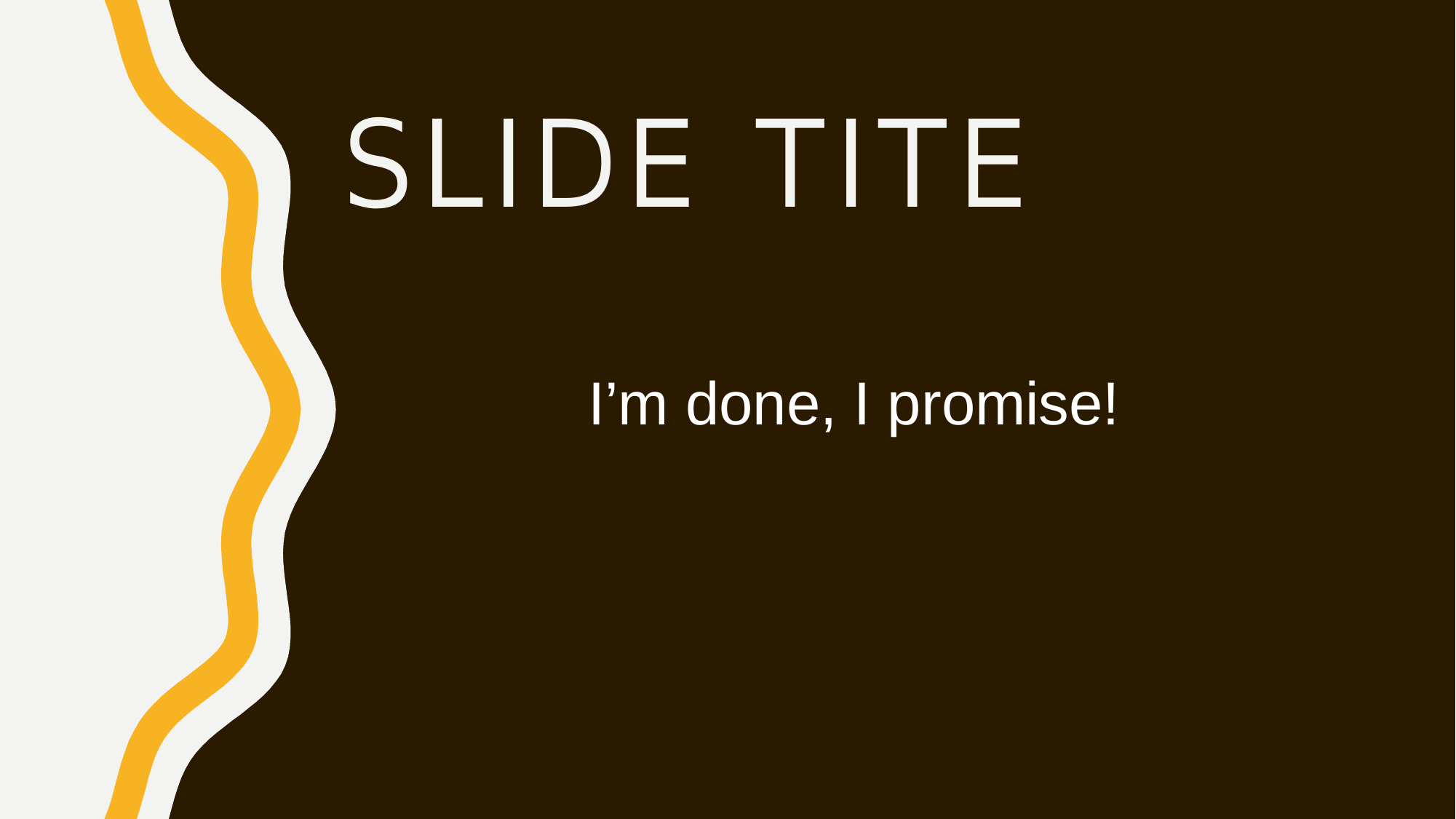

# Slide Tite
I’m done, I promise!